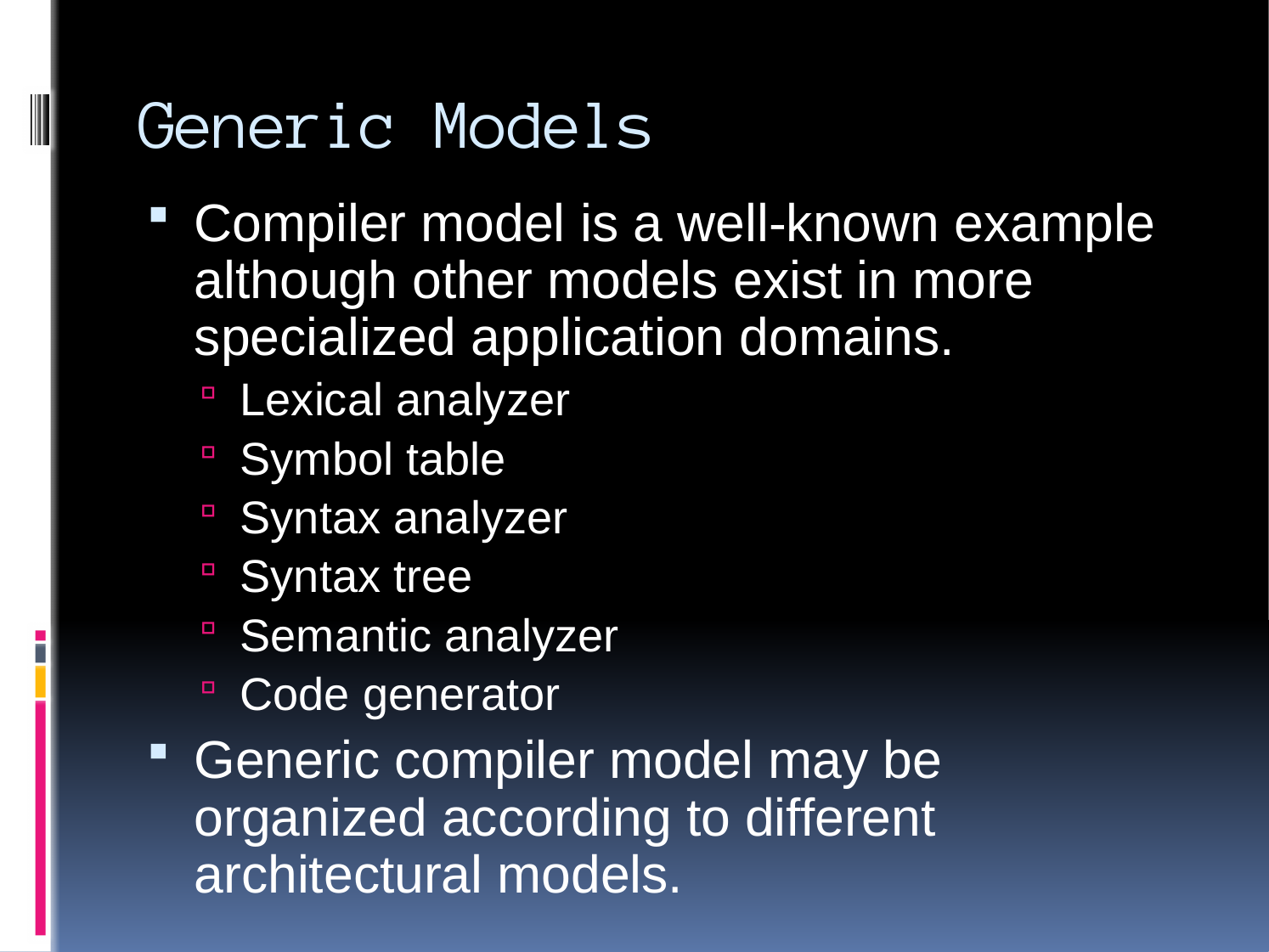

# Generic Models
Compiler model is a well-known example although other models exist in more specialized application domains.
Lexical analyzer
Symbol table
Syntax analyzer
Syntax tree
Semantic analyzer
Code generator
Generic compiler model may be organized according to different architectural models.